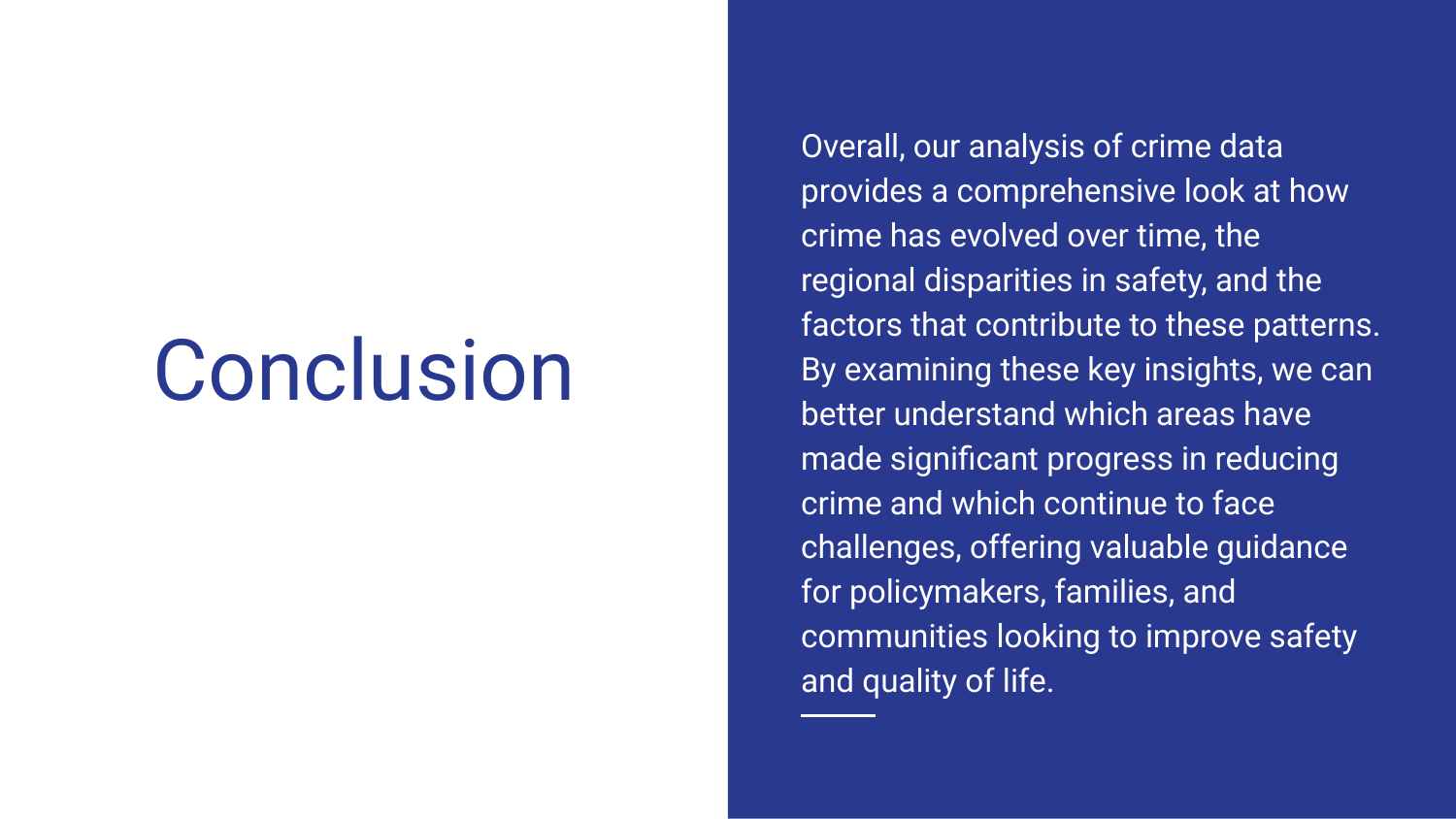

Overall, our analysis of crime data provides a comprehensive look at how crime has evolved over time, the regional disparities in safety, and the factors that contribute to these patterns. By examining these key insights, we can better understand which areas have made significant progress in reducing crime and which continue to face challenges, offering valuable guidance for policymakers, families, and communities looking to improve safety and quality of life.
# Conclusion